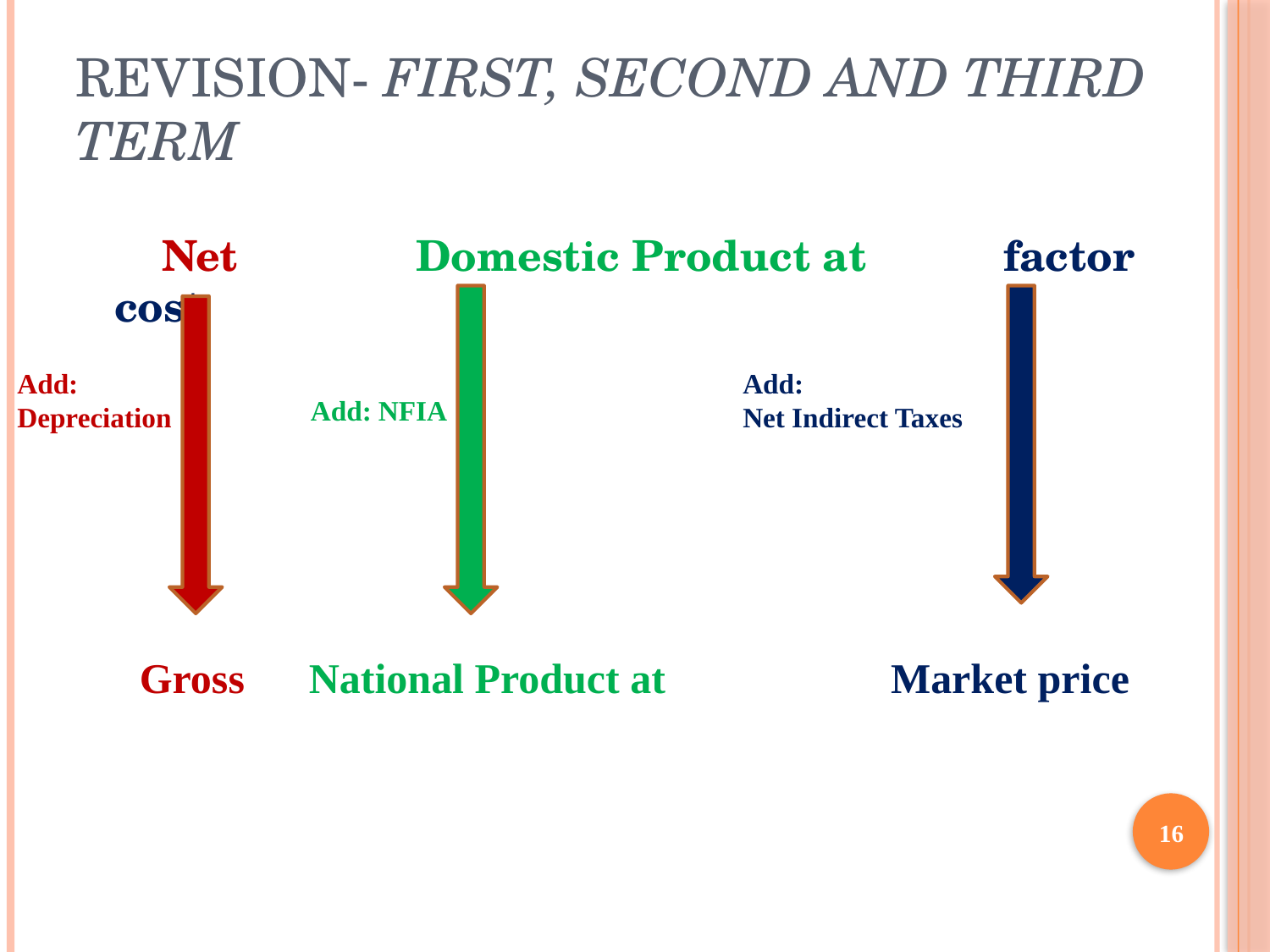

Revision- First, Second and Third term
    Net 	    Domestic Product at 	factor cost

Add:
Depreciation
Add:
Net Indirect Taxes
Add: NFIA

Gross 	    National Product at 	           Market price
16